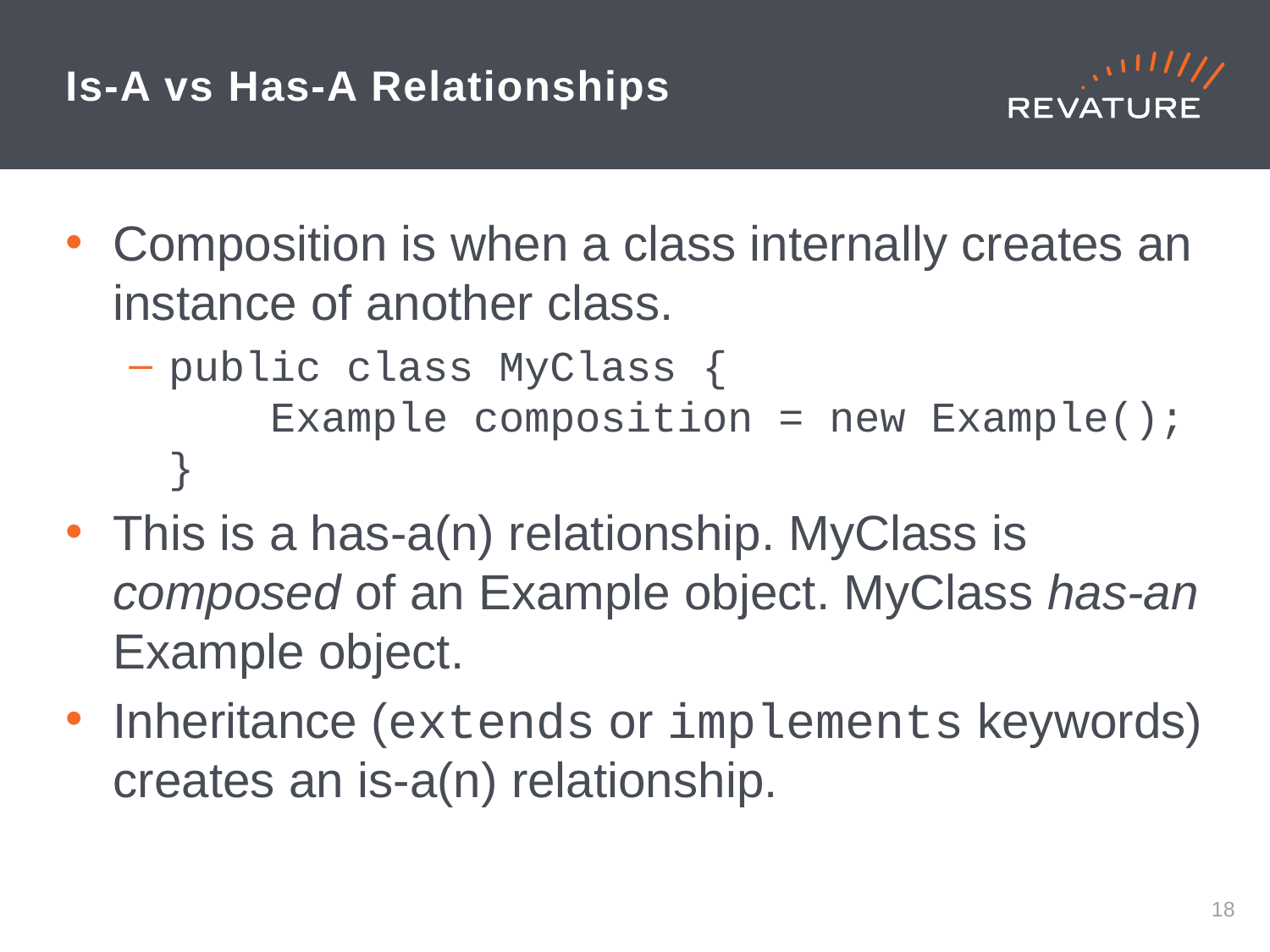

# Is-A vs Has-A Relationships
Composition is when a class internally creates an instance of another class.
public class MyClass {
    Example composition = new Example();
}
This is a has-a(n) relationship. MyClass is composed of an Example object. MyClass has-an Example object.
Inheritance (extends or implements keywords) creates an is-a(n) relationship.
18